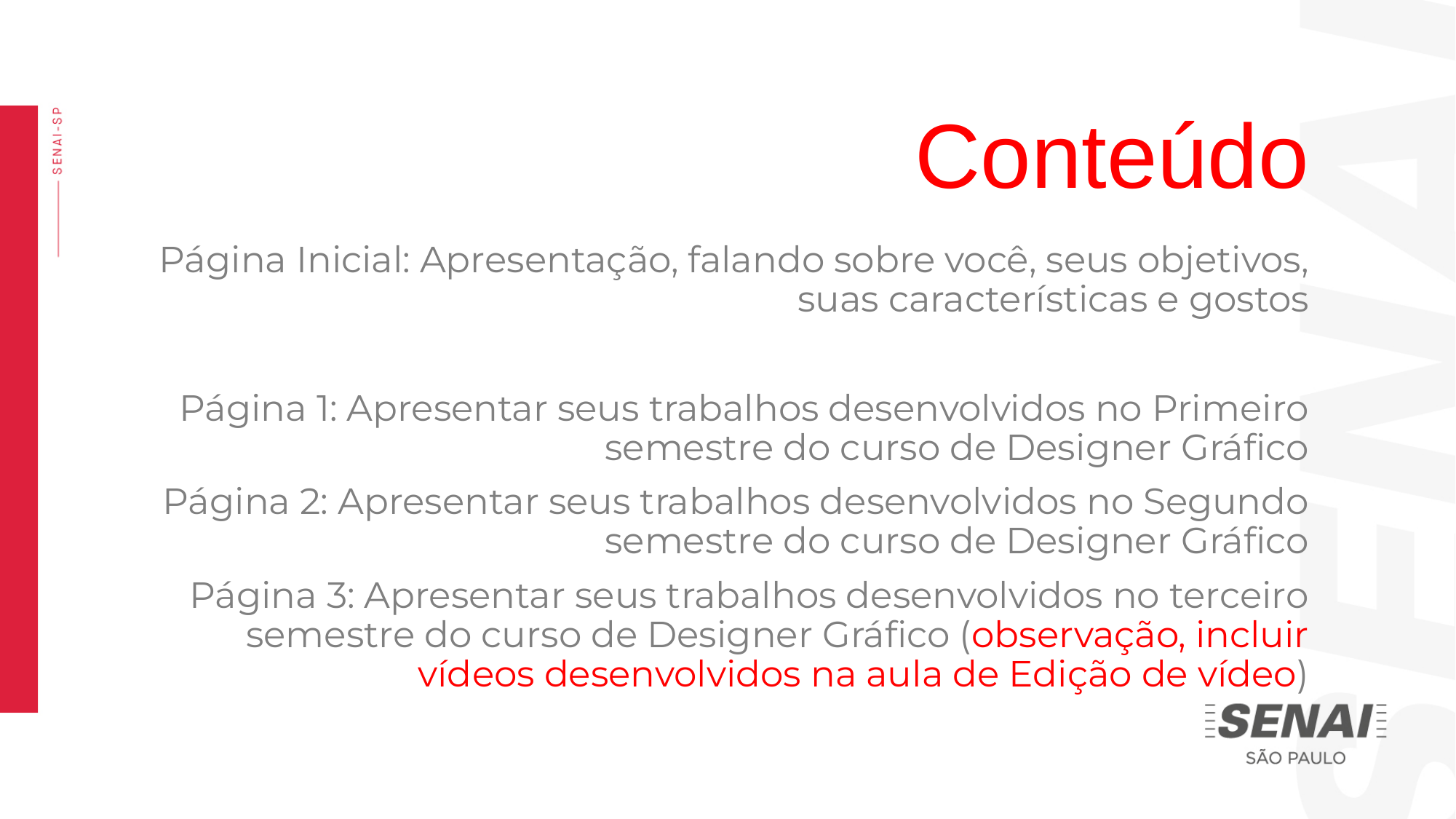

Conteúdo
Página Inicial: Apresentação, falando sobre você, seus objetivos, suas características e gostos

Página 1: Apresentar seus trabalhos desenvolvidos no Primeiro semestre do curso de Designer Gráfico
Página 2: Apresentar seus trabalhos desenvolvidos no Segundo semestre do curso de Designer Gráfico
Página 3: Apresentar seus trabalhos desenvolvidos no terceiro semestre do curso de Designer Gráfico (observação, incluir vídeos desenvolvidos na aula de Edição de vídeo)